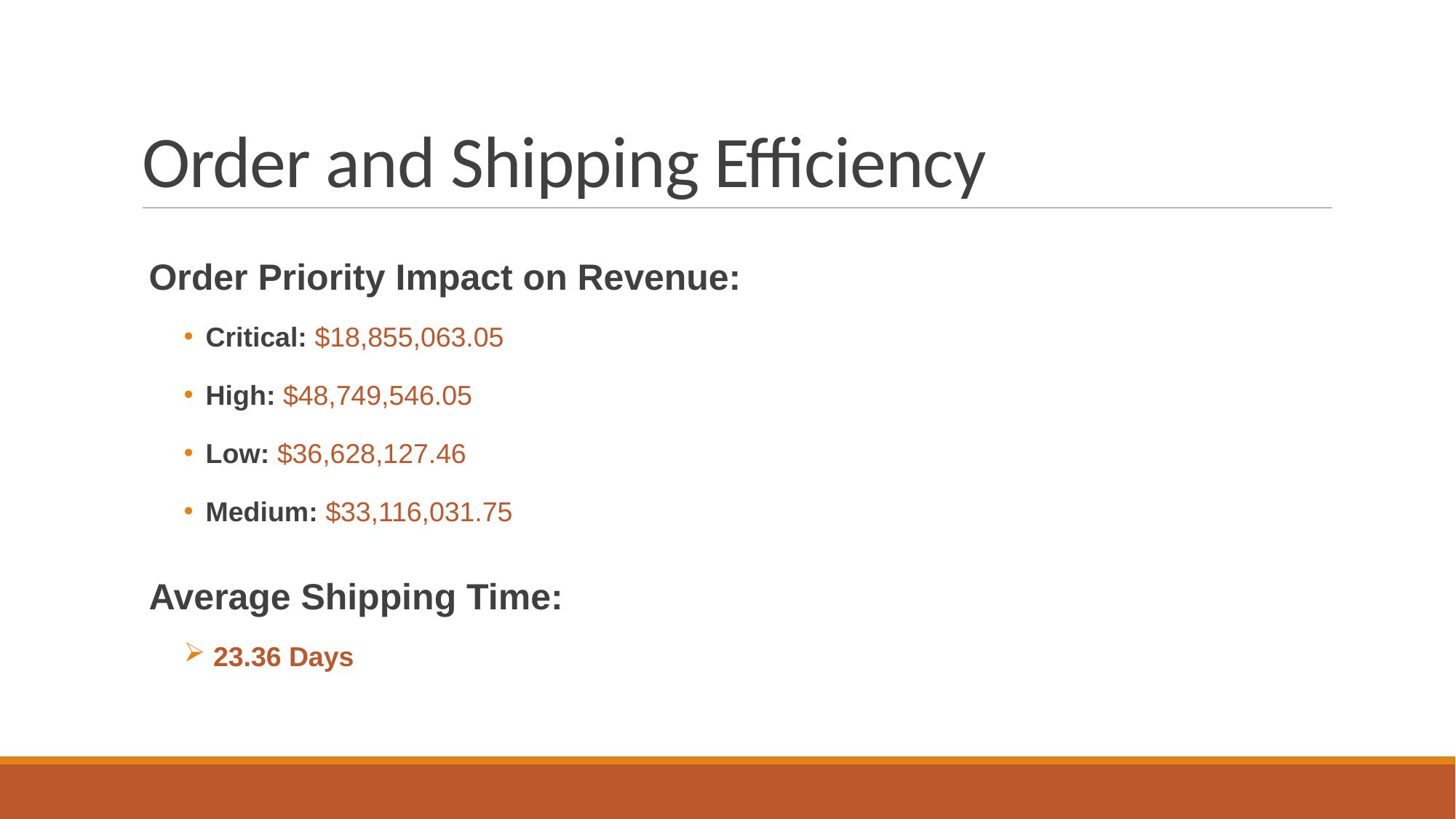

# Order and Shipping Efficiency
Order Priority Impact on Revenue:
Critical: $18,855,063.05
High: $48,749,546.05
Low: $36,628,127.46
Medium: $33,116,031.75
Average Shipping Time:
 23.36 Days